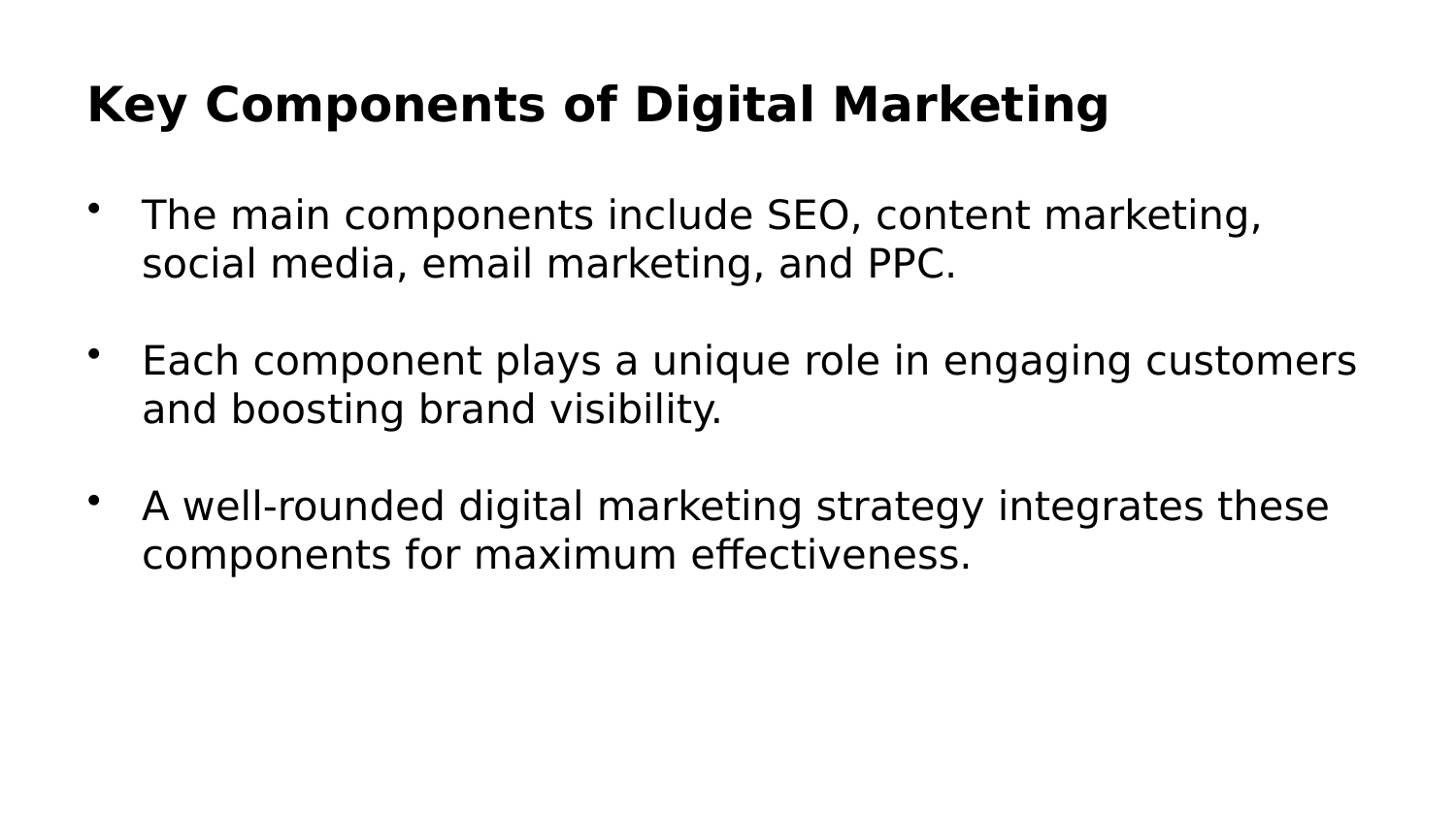

Key Components of Digital Marketing
The main components include SEO, content marketing, social media, email marketing, and PPC.

Each component plays a unique role in engaging customers and boosting brand visibility.

A well-rounded digital marketing strategy integrates these components for maximum effectiveness.